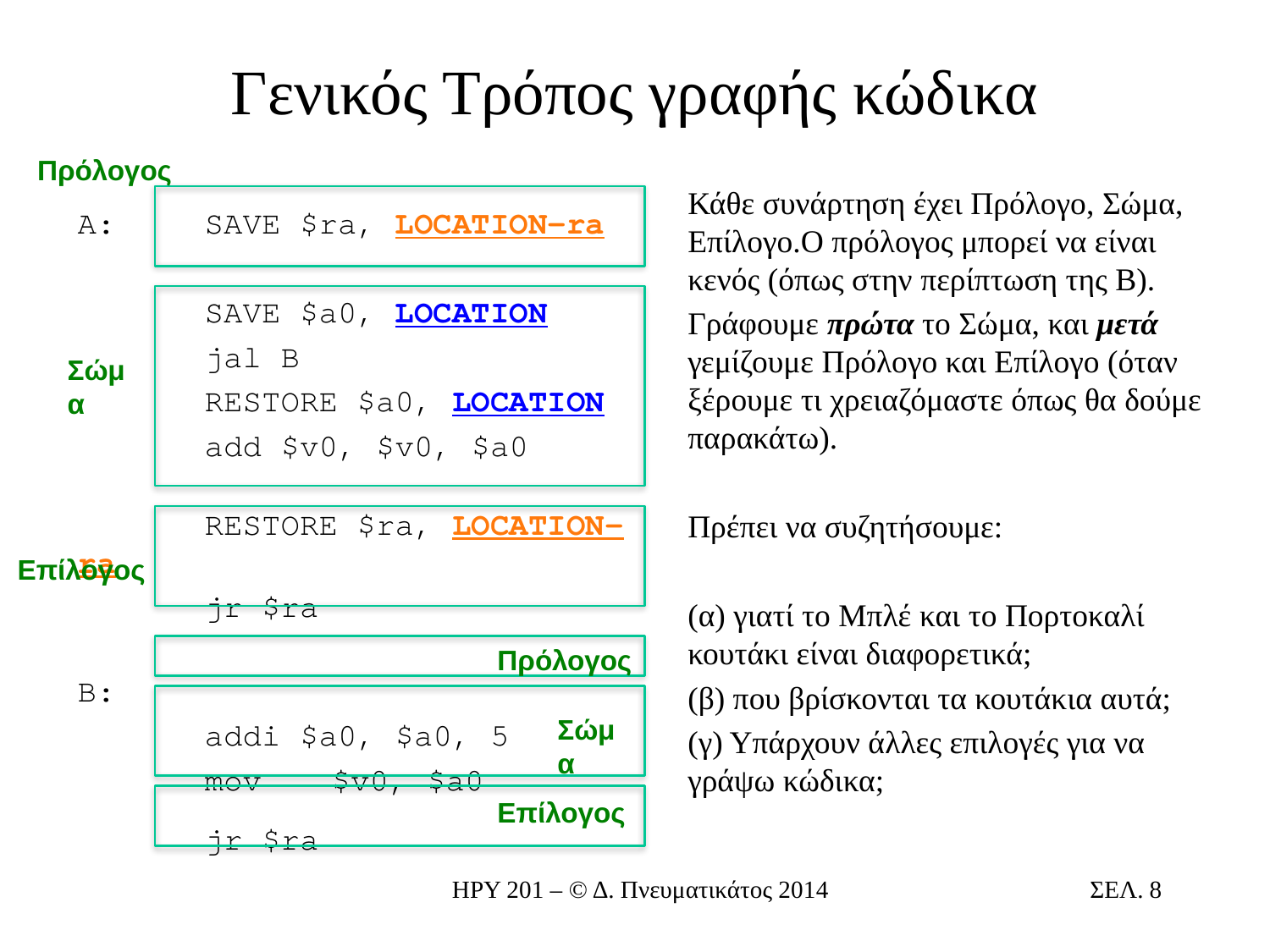

# Γενικός Τρόπος γραφής κώδικα
Πρόλογος
Κάθε συνάρτηση έχει Πρόλογο, Σώμα, Επίλογο.Ο πρόλογος μπορεί να είναι κενός (όπως στην περίπτωση της Β).
Γράφουμε πρώτα το Σώμα, και μετά γεμίζουμε Πρόλογο και Επίλογο (όταν ξέρουμε τι χρειαζόμαστε όπως θα δούμε παρακάτω).

Πρέπει να συζητήσουμε:

(α) γιατί το Μπλέ και το Πορτοκαλί κουτάκι είναι διαφορετικά;
(β) που βρίσκονται τα κουτάκια αυτά;
(γ) Υπάρχουν άλλες επιλογές για να γράψω κώδικα;

Α:	SAVE $ra, LOCATION-ra

	SAVE $a0, LOCATION
	jal Β
	RESTORE $a0, LOCATION
	add $v0, $v0, $a0

	RESTORE $ra, LOCATION-ra
	jr $ra

Β:
	addi $a0, $a0, 5
	mov	$v0, $a0

	jr $ra

Σώμα

Επίλογος

Πρόλογος

Σώμα

Επίλογος
ΗΡΥ 201 – © Δ. Πνευματικάτος 2014
ΣΕΛ. 8